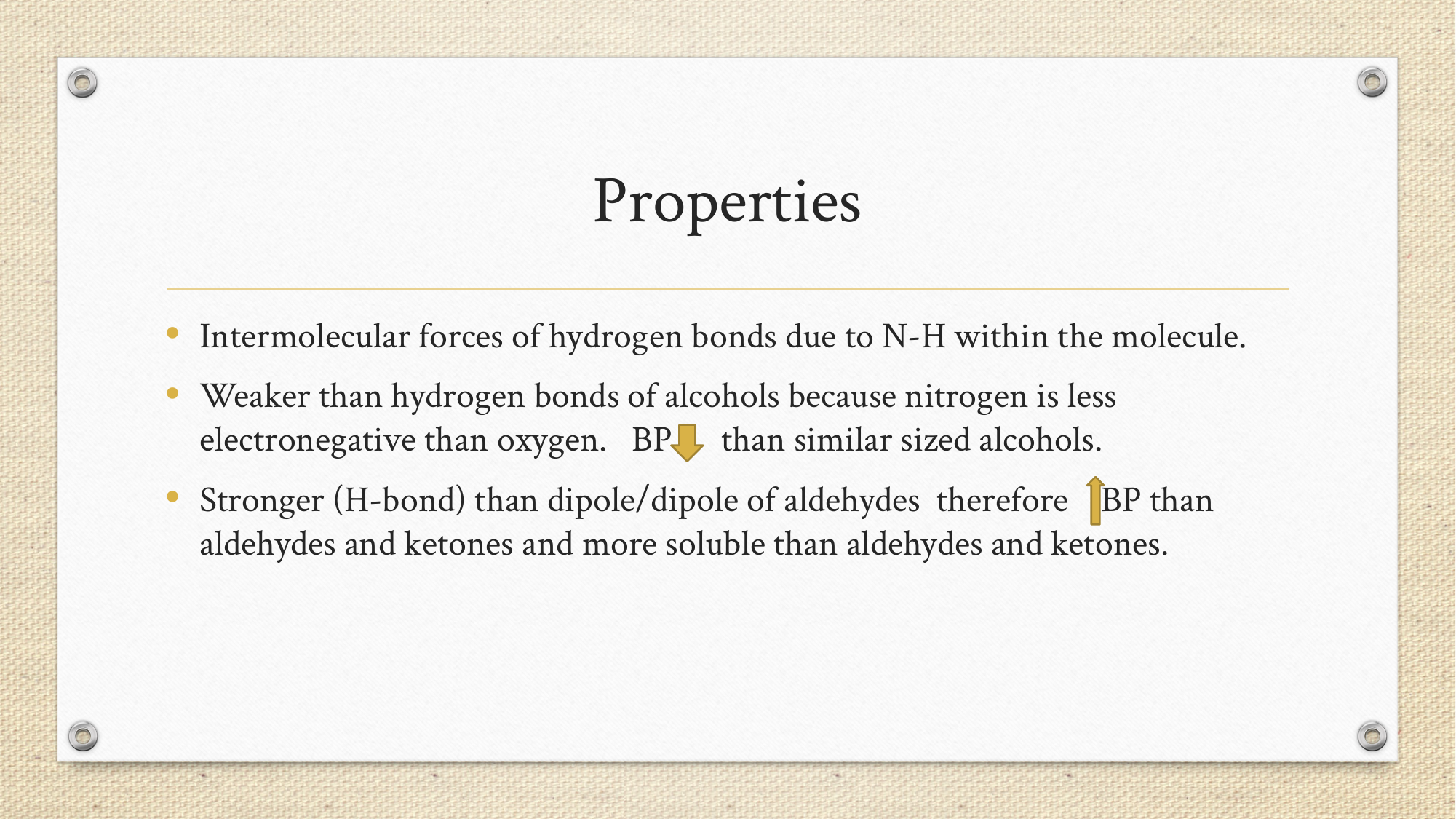

# Properties
Intermolecular forces of hydrogen bonds due to N-H within the molecule.
Weaker than hydrogen bonds of alcohols because nitrogen is less electronegative than oxygen.   BP      than similar sized alcohols.
Stronger (H-bond) than dipole/dipole of aldehydes  therefore    BP than aldehydes and ketones and more soluble than aldehydes and ketones.